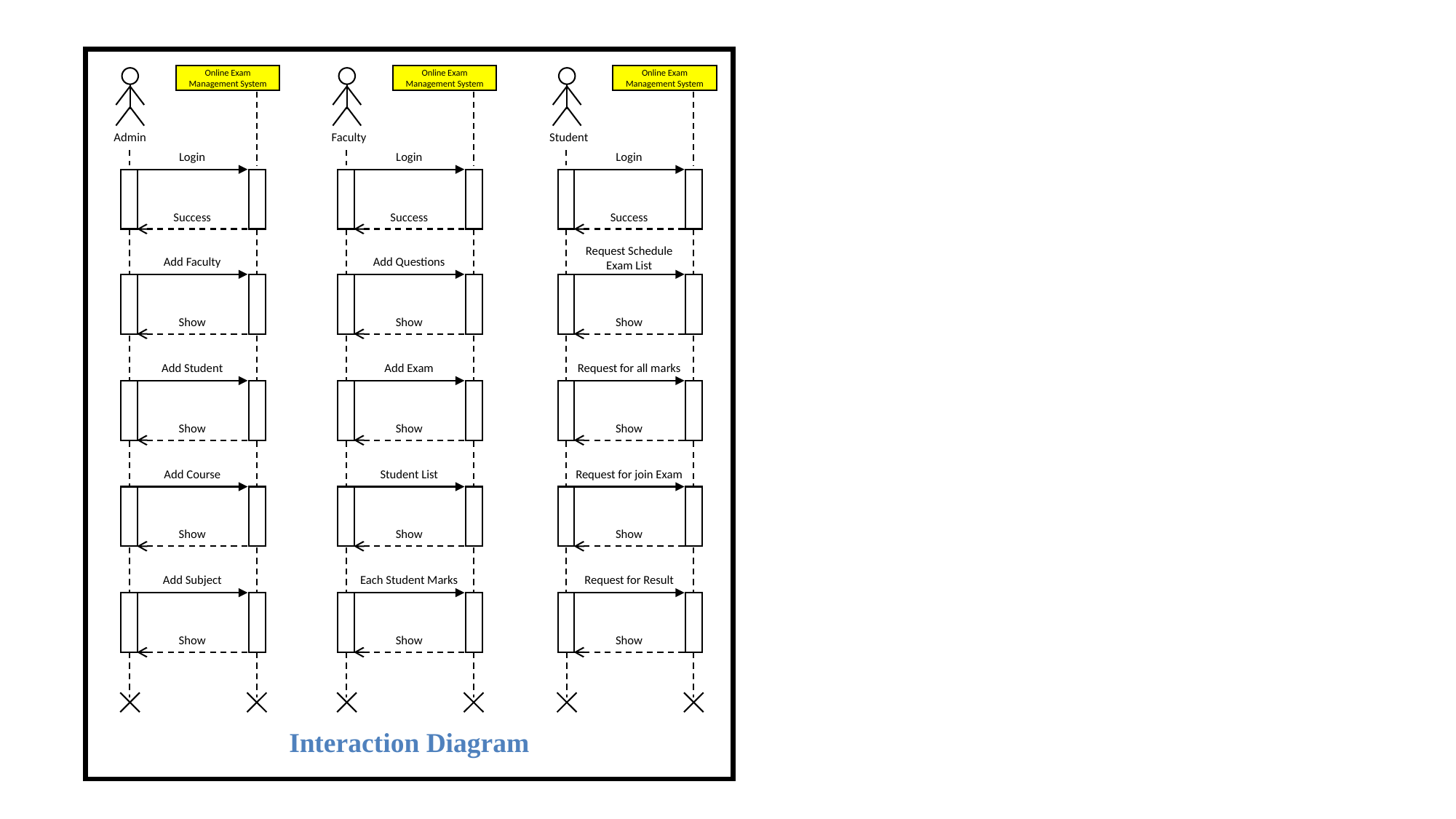

Online Exam Management System

Admin
Login

Success
Add Faculty

Show
Add Student

Show
Add Course

Show
Add Subject

Show
Online Exam Management System

Faculty
Login

Success
Add Questions

Show
Add Exam

Show
Student List

Show
Each Student Marks

Show
Online Exam Management System

Student
Login

Success
Request Schedule Exam List

Show
Request for all marks

Show
Request for join Exam

Show
Request for Result

Show
Interaction Diagram